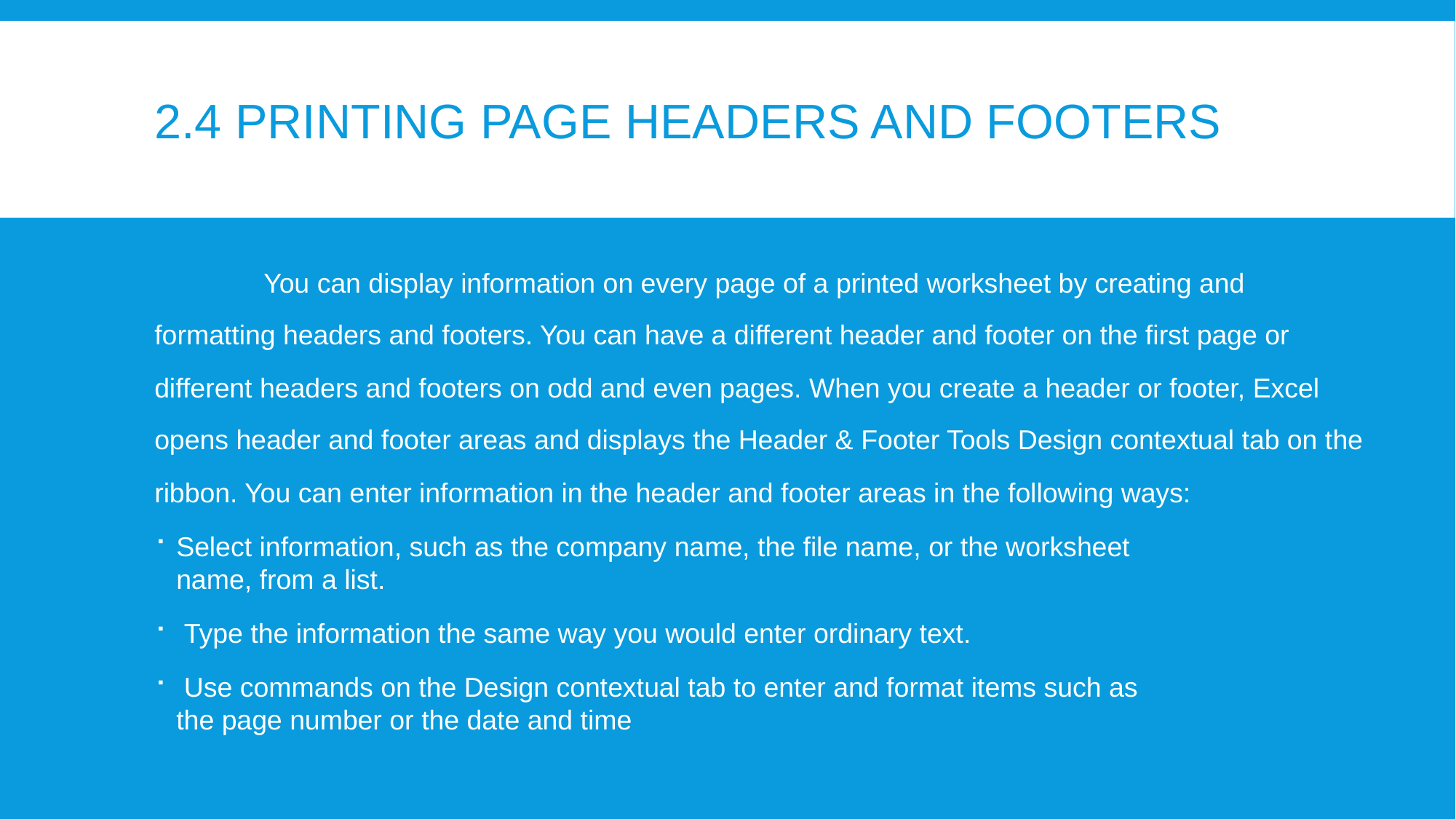

# 2.4 Printing Page Headers and Footers
	You can display information on every page of a printed worksheet by creating and formatting headers and footers. You can have a different header and footer on the first page or different headers and footers on odd and even pages. When you create a header or footer, Excel opens header and footer areas and displays the Header & Footer Tools Design contextual tab on the ribbon. You can enter information in the header and footer areas in the following ways:
Select information, such as the company name, the file name, or the worksheet
name, from a list.
 Type the information the same way you would enter ordinary text.
 Use commands on the Design contextual tab to enter and format items such as
the page number or the date and time